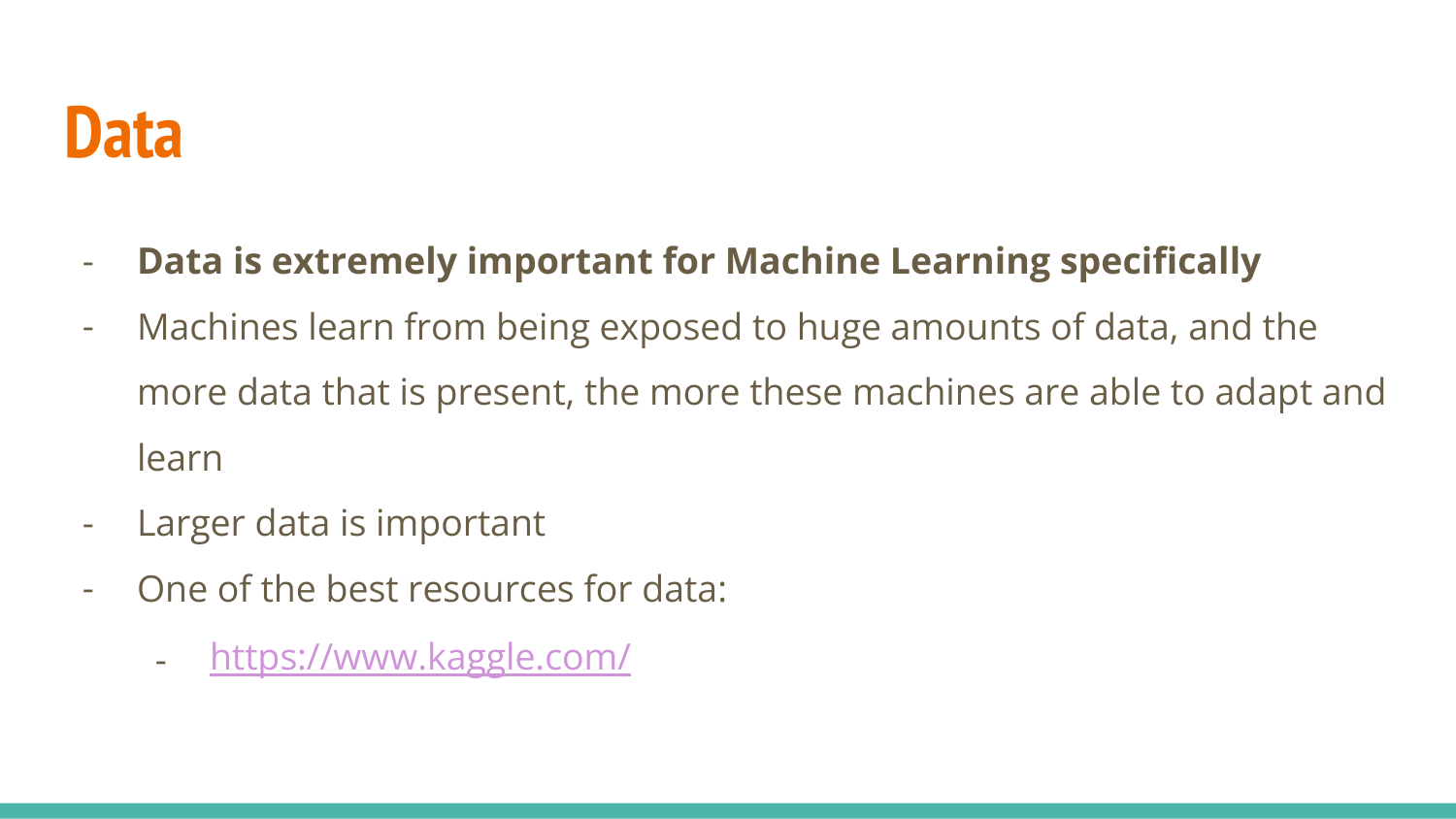

# Data
Data is extremely important for Machine Learning specifically
Machines learn from being exposed to huge amounts of data, and the more data that is present, the more these machines are able to adapt and learn
Larger data is important
One of the best resources for data:
https://www.kaggle.com/